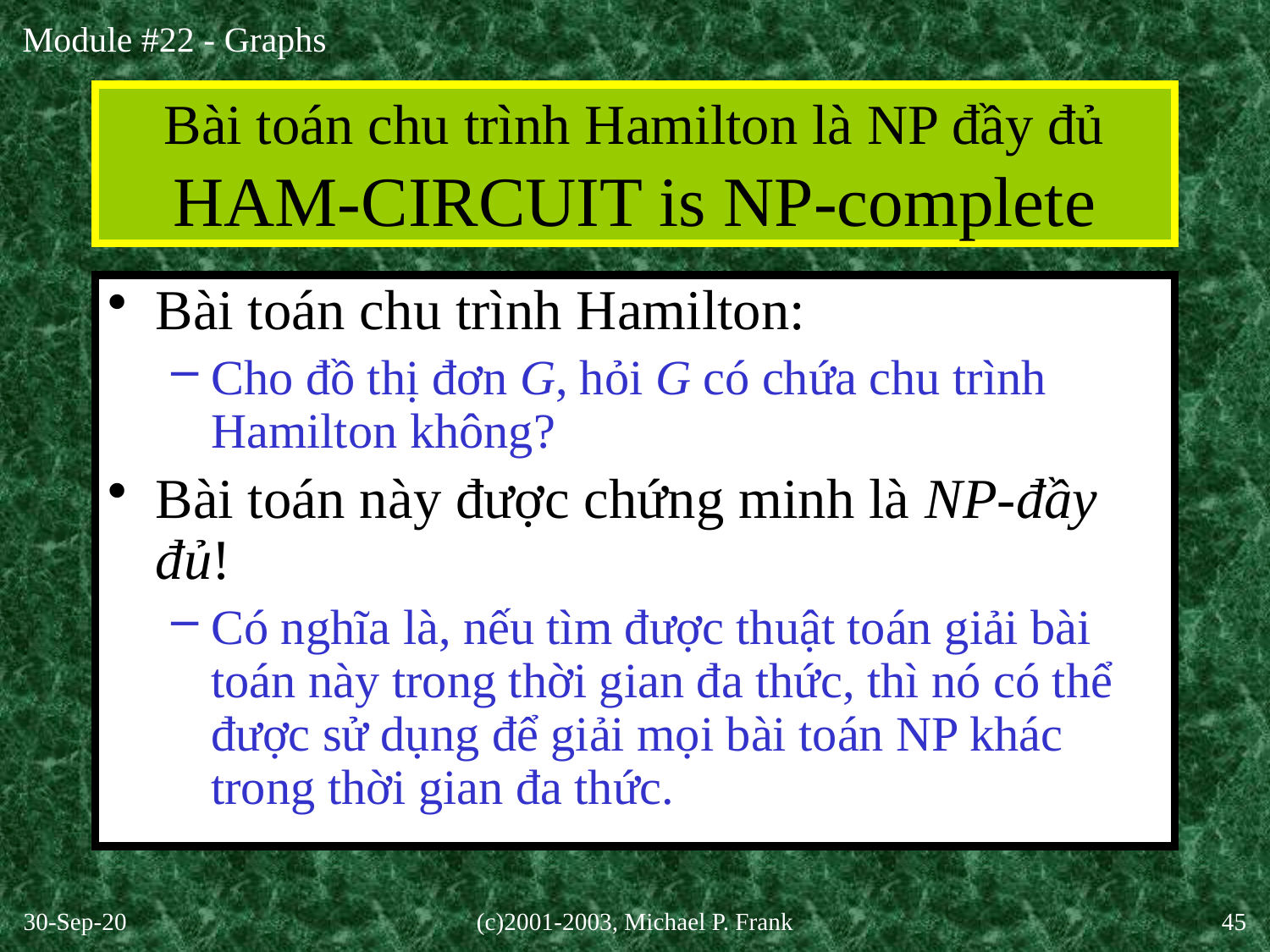

# Bài toán chu trình Hamilton là NP đầy đủ HAM-CIRCUIT is NP-complete
Bài toán chu trình Hamilton:
Cho đồ thị đơn G, hỏi G có chứa chu trình  Hamilton không?
Bài toán này được chứng minh là NP-đầy đủ!
Có nghĩa là, nếu tìm được thuật toán giải bài toán này trong thời gian đa thức, thì nó có thể được sử dụng để giải mọi bài toán NP khác trong thời gian đa thức.
30-Sep-20
(c)2001-2003, Michael P. Frank
45